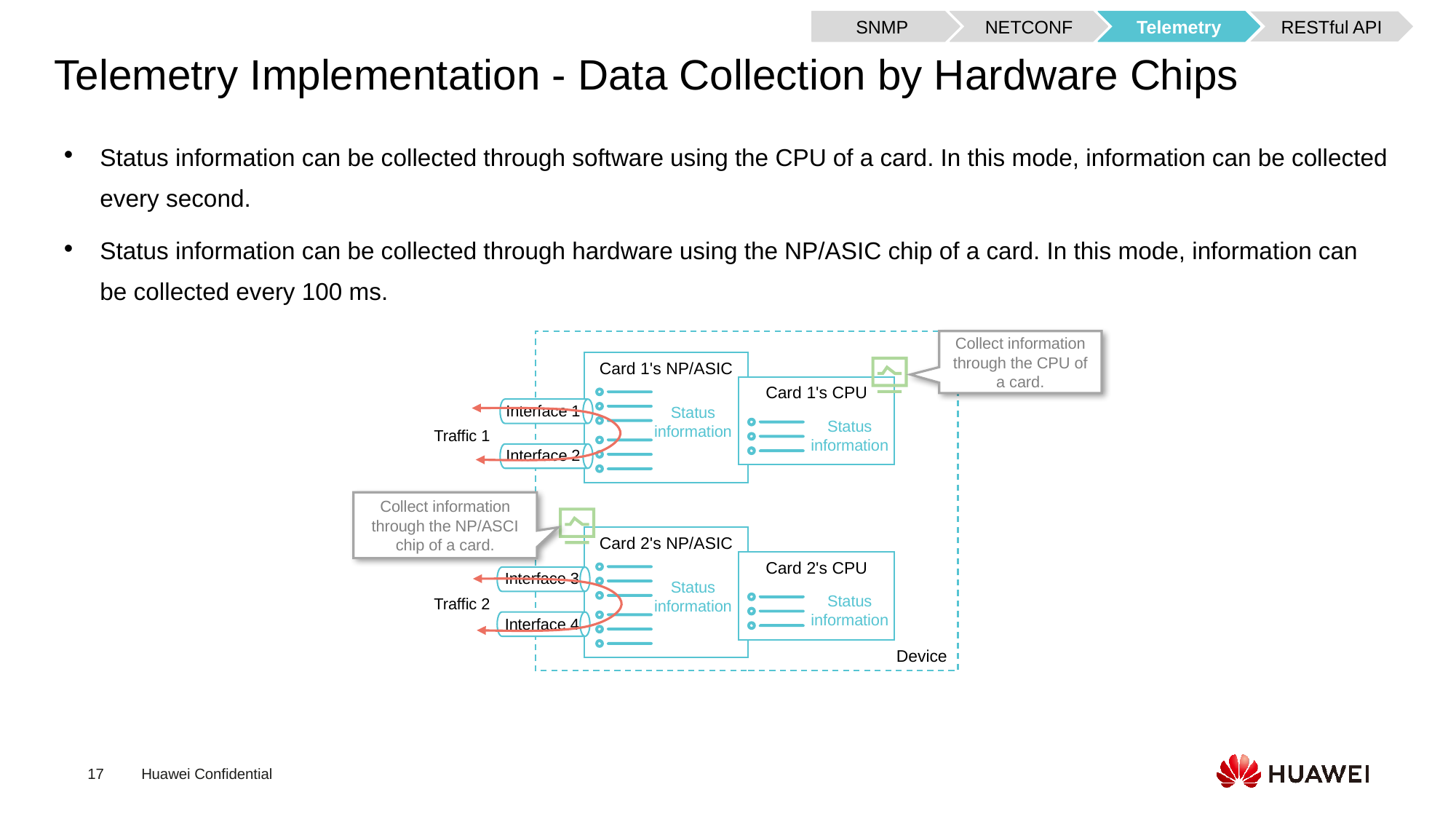

SNMP
NETCONF
Telemetry
RESTful API
# Telemetry Implementation - Data Collection by Hardware Chips
Status information can be collected through software using the CPU of a card. In this mode, information can be collected every second.
Status information can be collected through hardware using the NP/ASIC chip of a card. In this mode, information can be collected every 100 ms.
Device
Collect information through the CPU of a card.
Card 1's NP/ASIC

Card 1's CPU

Interface 1
Status information

Status information

Traffic 1

Interface 2
Collect information through the NP/ASCI chip of a card.

Card 2's NP/ASIC

Card 2's CPU

Interface 3
Status information

Status information
Traffic 2

Interface 4